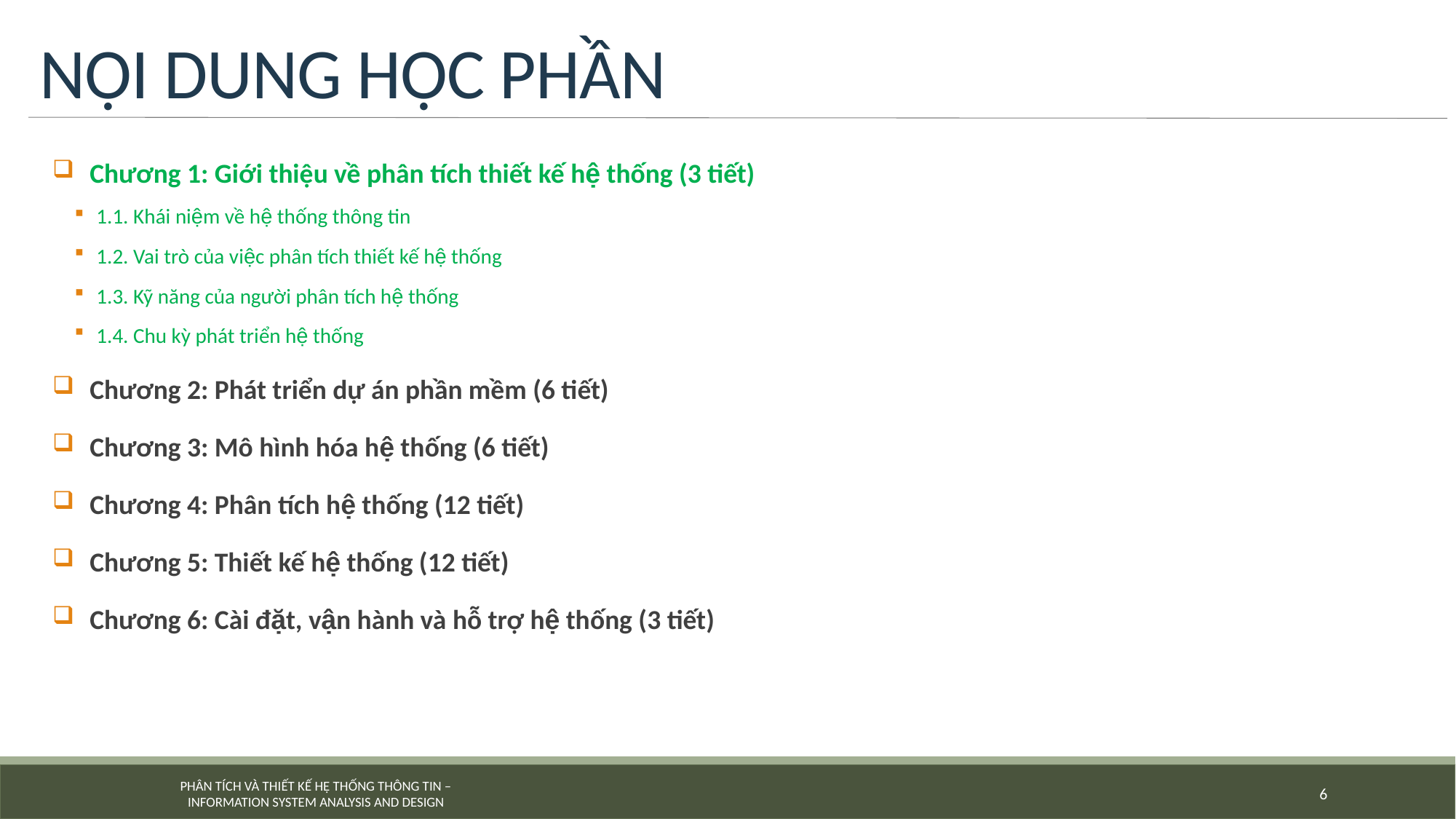

# NỘI DUNG HỌC PHẦN
Chương 1: Giới thiệu về phân tích thiết kế hệ thống (3 tiết)
1.1. Khái niệm về hệ thống thông tin
1.2. Vai trò của việc phân tích thiết kế hệ thống
1.3. Kỹ năng của người phân tích hệ thống
1.4. Chu kỳ phát triển hệ thống
Chương 2: Phát triển dự án phần mềm (6 tiết)
Chương 3: Mô hình hóa hệ thống (6 tiết)
Chương 4: Phân tích hệ thống (12 tiết)
Chương 5: Thiết kế hệ thống (12 tiết)
Chương 6: Cài đặt, vận hành và hỗ trợ hệ thống (3 tiết)

6